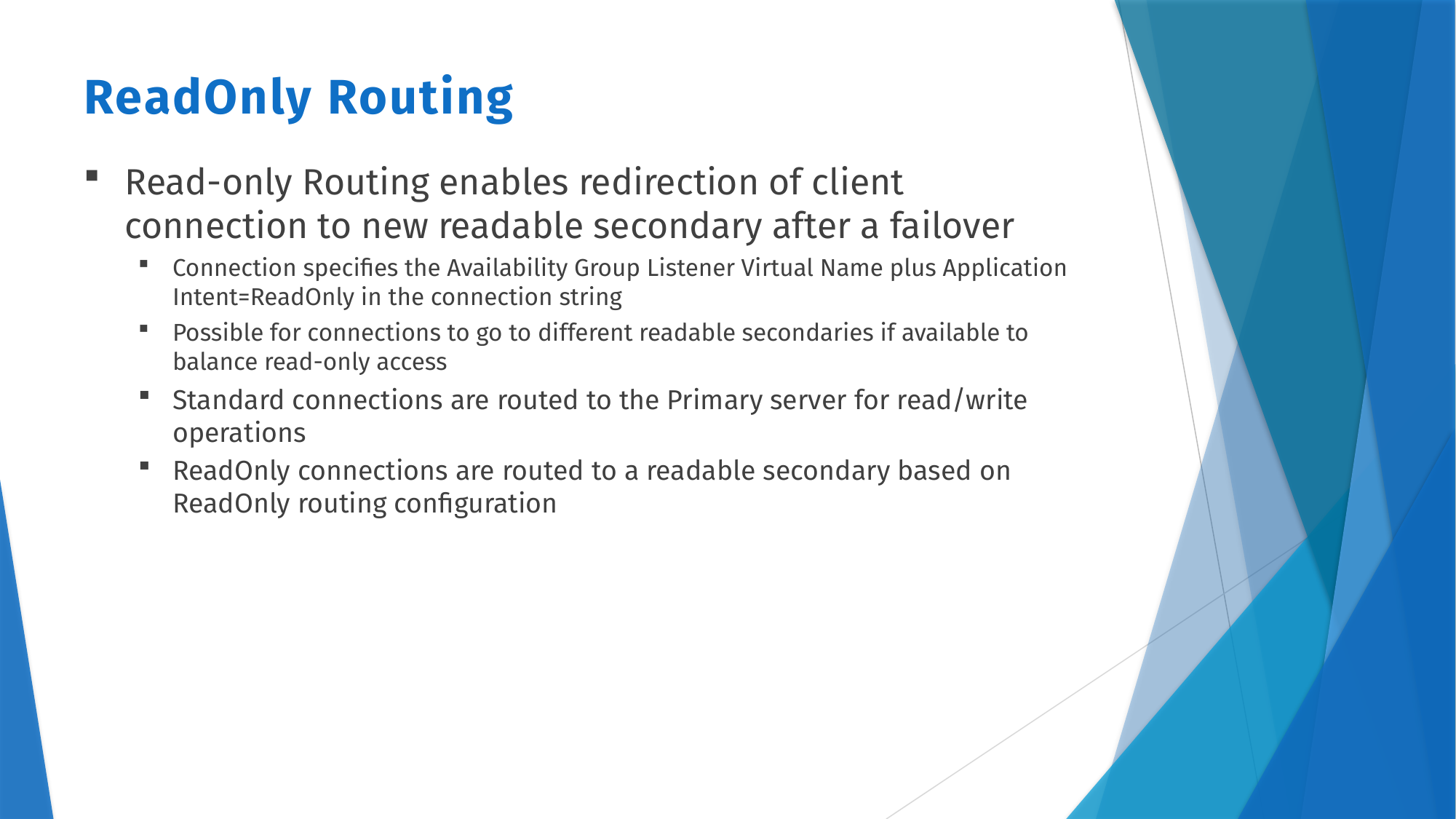

# ReadOnly Routing
Read-only Routing enables redirection of client connection to new readable secondary after a failover
Connection specifies the Availability Group Listener Virtual Name plus Application Intent=ReadOnly in the connection string
Possible for connections to go to different readable secondaries if available to balance read-only access
Standard connections are routed to the Primary server for read/write operations
ReadOnly connections are routed to a readable secondary based on ReadOnly routing configuration